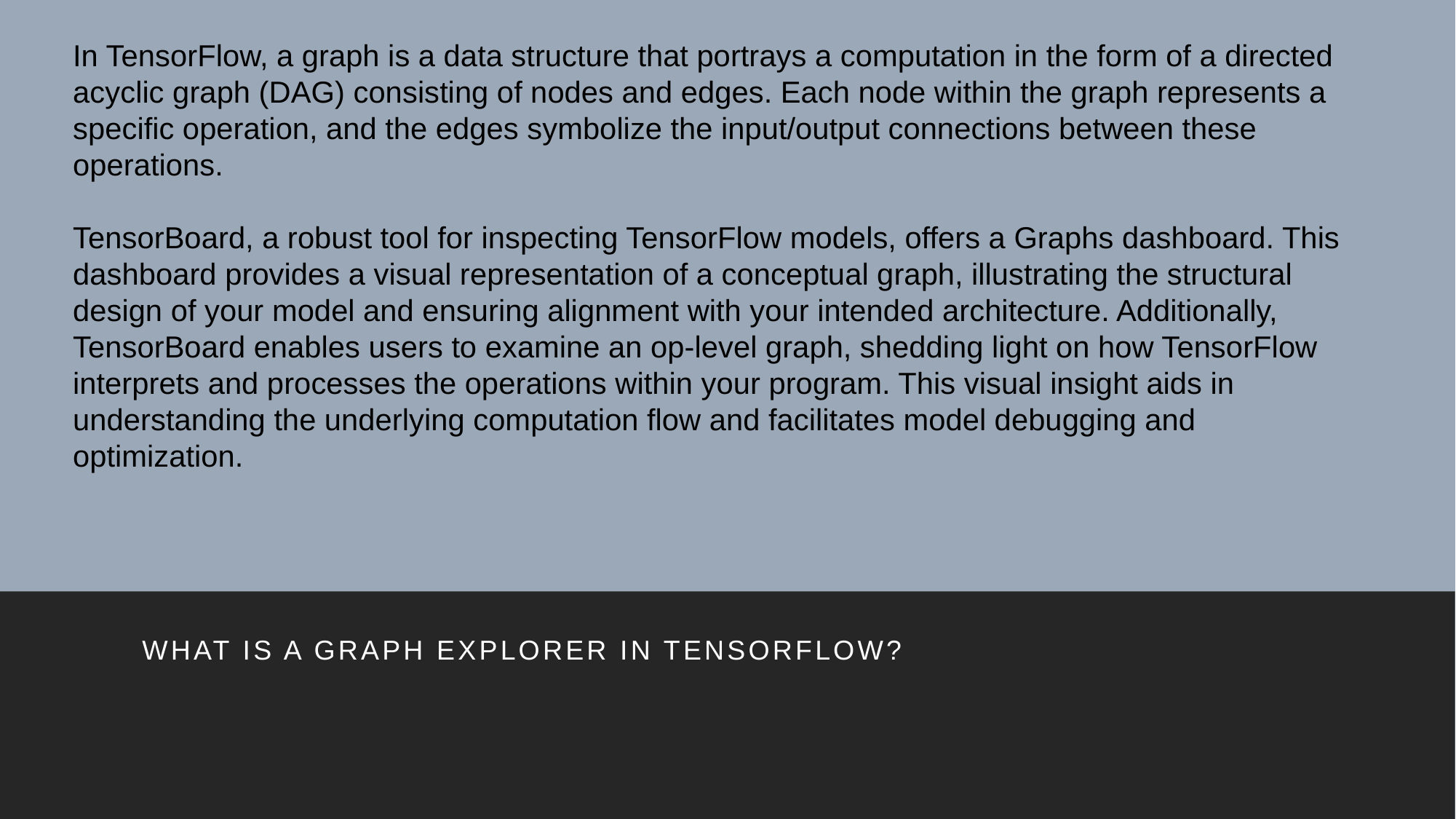

In TensorFlow, a graph is a data structure that portrays a computation in the form of a directed acyclic graph (DAG) consisting of nodes and edges. Each node within the graph represents a specific operation, and the edges symbolize the input/output connections between these operations.

TensorBoard, a robust tool for inspecting TensorFlow models, offers a Graphs dashboard. This dashboard provides a visual representation of a conceptual graph, illustrating the structural design of your model and ensuring alignment with your intended architecture. Additionally, TensorBoard enables users to examine an op-level graph, shedding light on how TensorFlow interprets and processes the operations within your program. This visual insight aids in understanding the underlying computation flow and facilitates model debugging and optimization.
#

What is a graph explorer in TensorFlow?